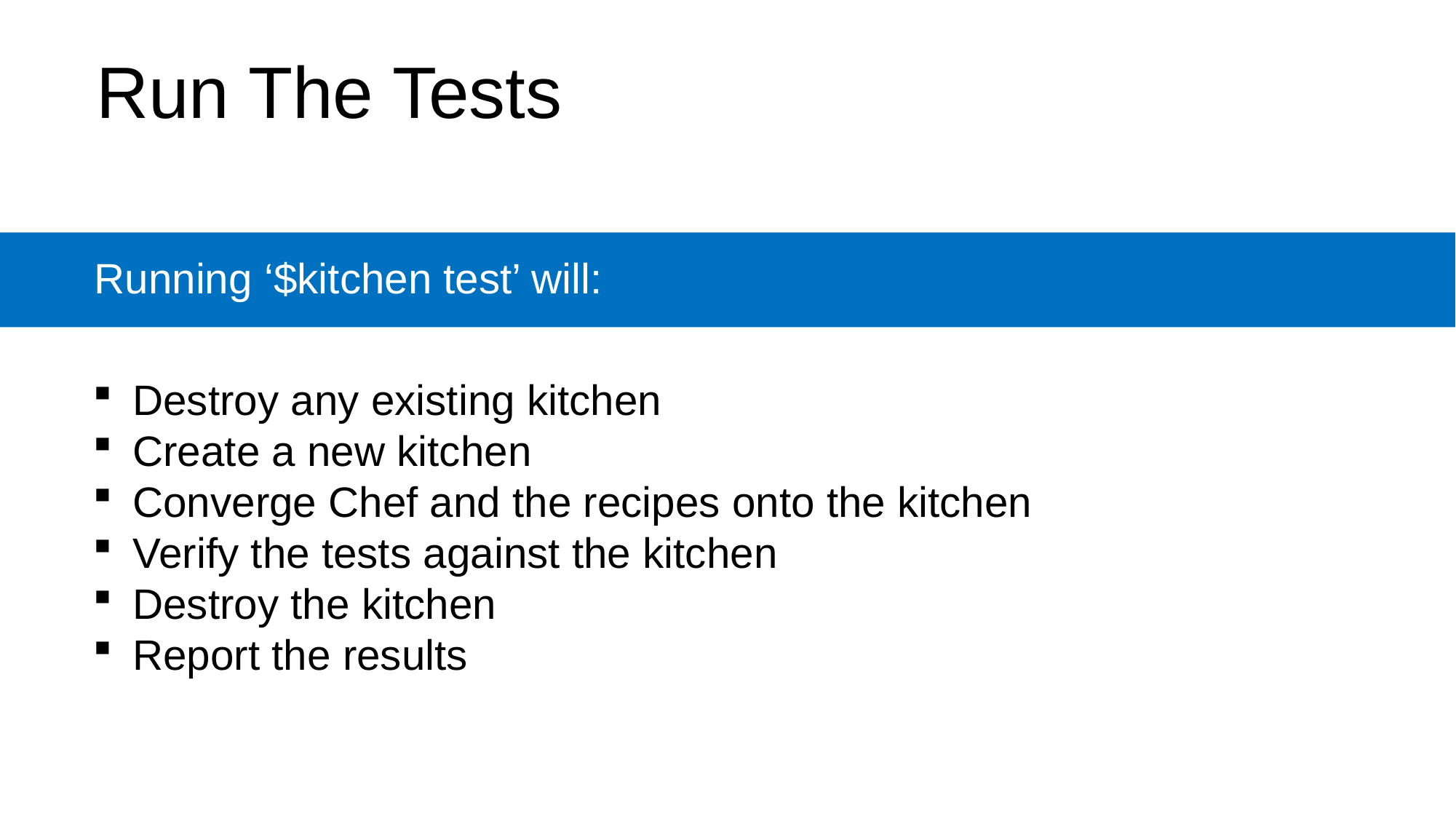

# Run The Tests

Running ‘$kitchen test’ will:
Destroy any existing kitchen
Create a new kitchen
Converge Chef and the recipes onto the kitchen
Verify the tests against the kitchen
Destroy the kitchen
Report the results